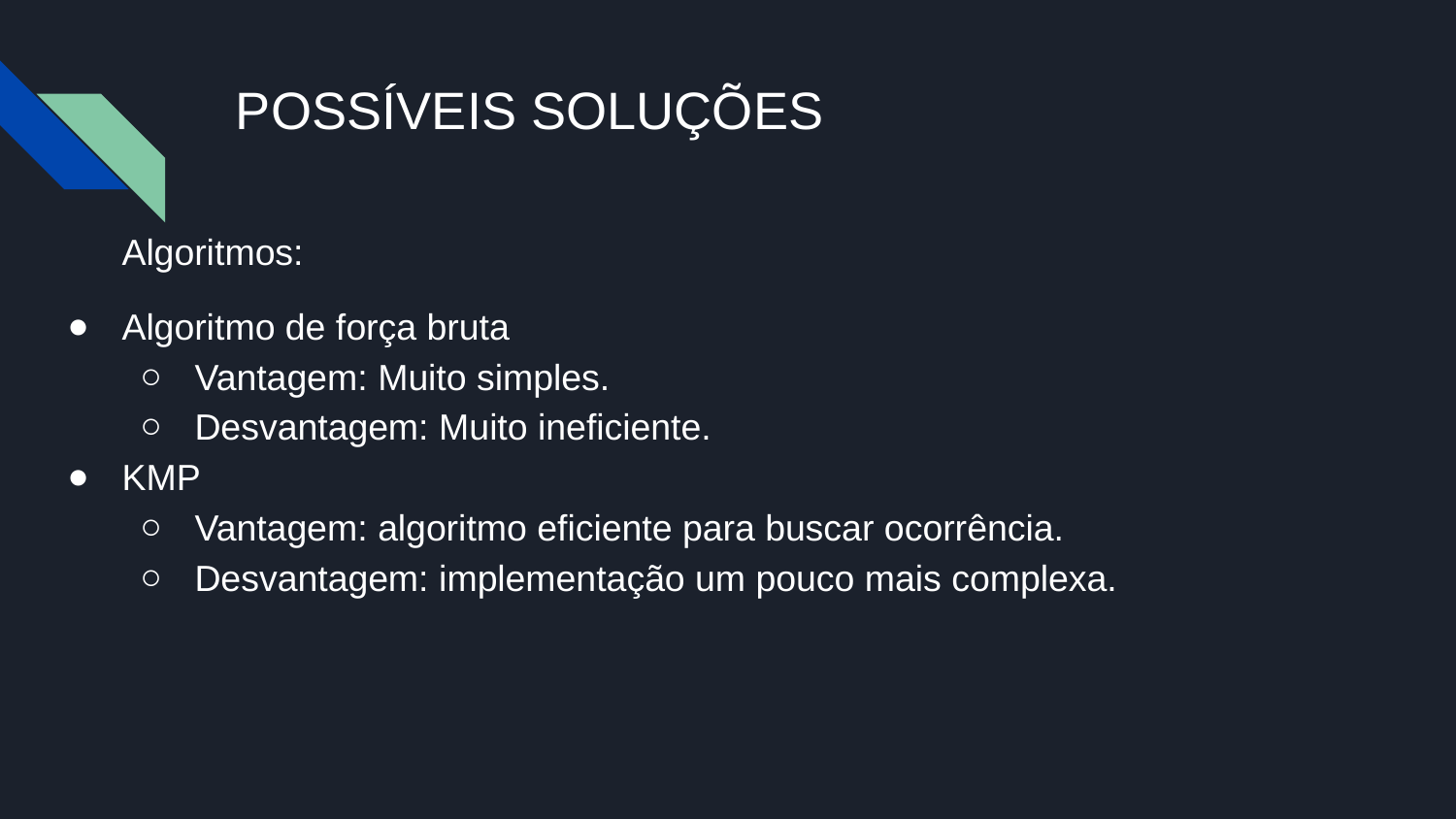

# POSSÍVEIS SOLUÇÕES
Algoritmos:
Algoritmo de força bruta
Vantagem: Muito simples.
Desvantagem: Muito ineficiente.
KMP
Vantagem: algoritmo eficiente para buscar ocorrência.
Desvantagem: implementação um pouco mais complexa.